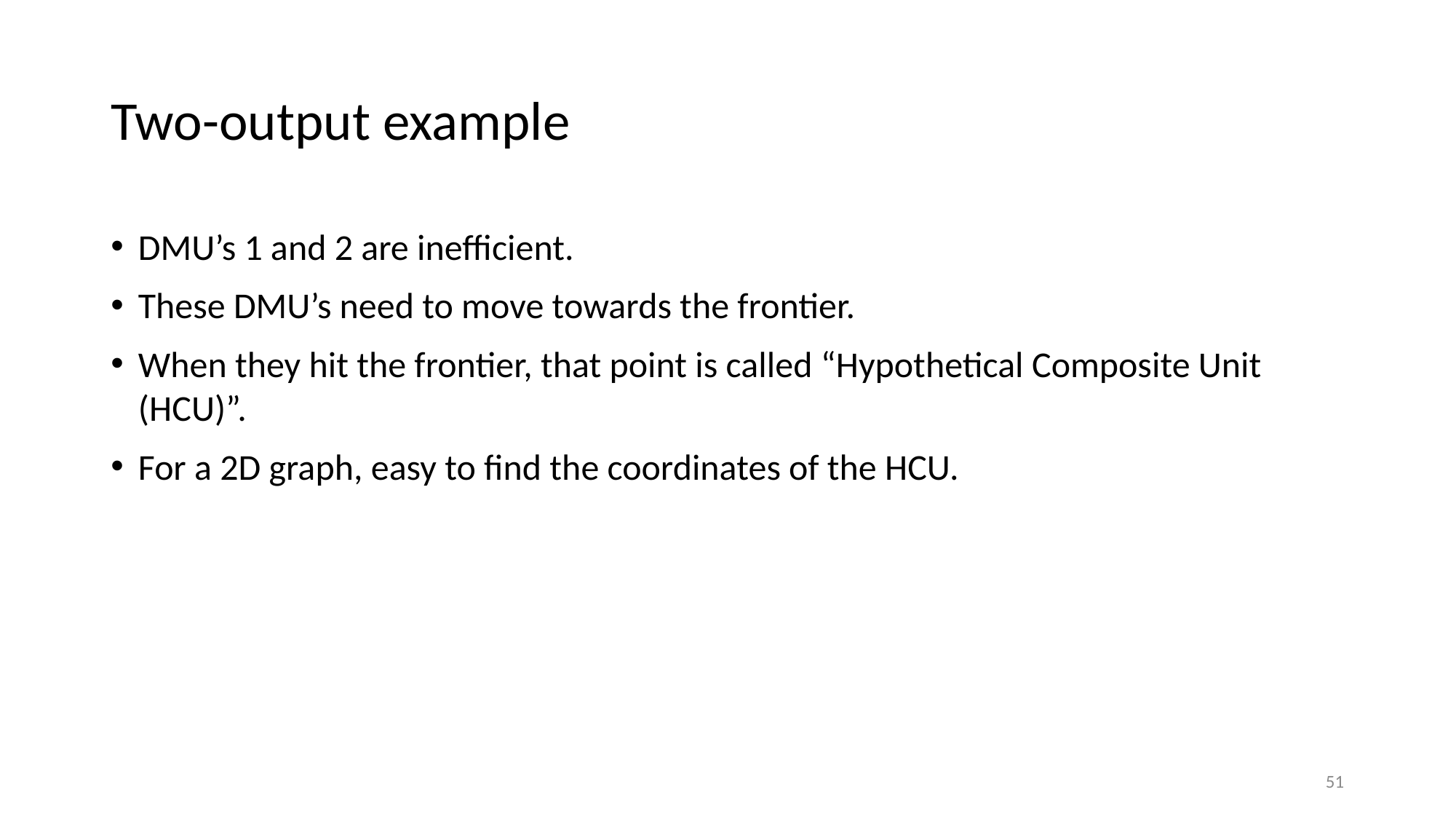

# Two-output example
DMU’s 1 and 2 are inefficient.
These DMU’s need to move towards the frontier.
When they hit the frontier, that point is called “Hypothetical Composite Unit (HCU)”.
For a 2D graph, easy to find the coordinates of the HCU.
51